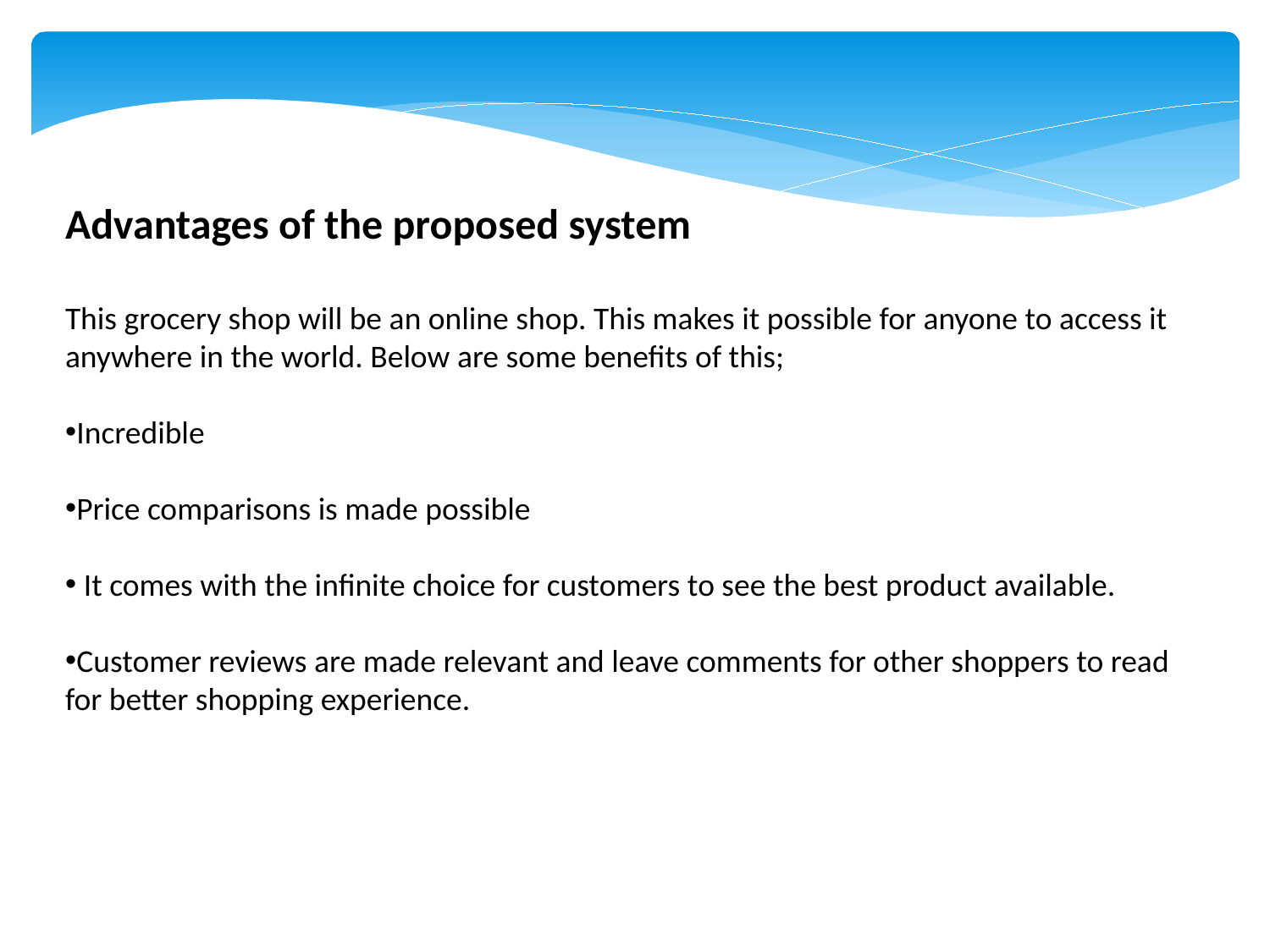

Advantages of the proposed system

This grocery shop will be an online shop. This makes it possible for anyone to access it anywhere in the world. Below are some benefits of this;

Incredible

Price comparisons is made possible

 It comes with the infinite choice for customers to see the best product available.

Customer reviews are made relevant and leave comments for other shoppers to read for better shopping experience.